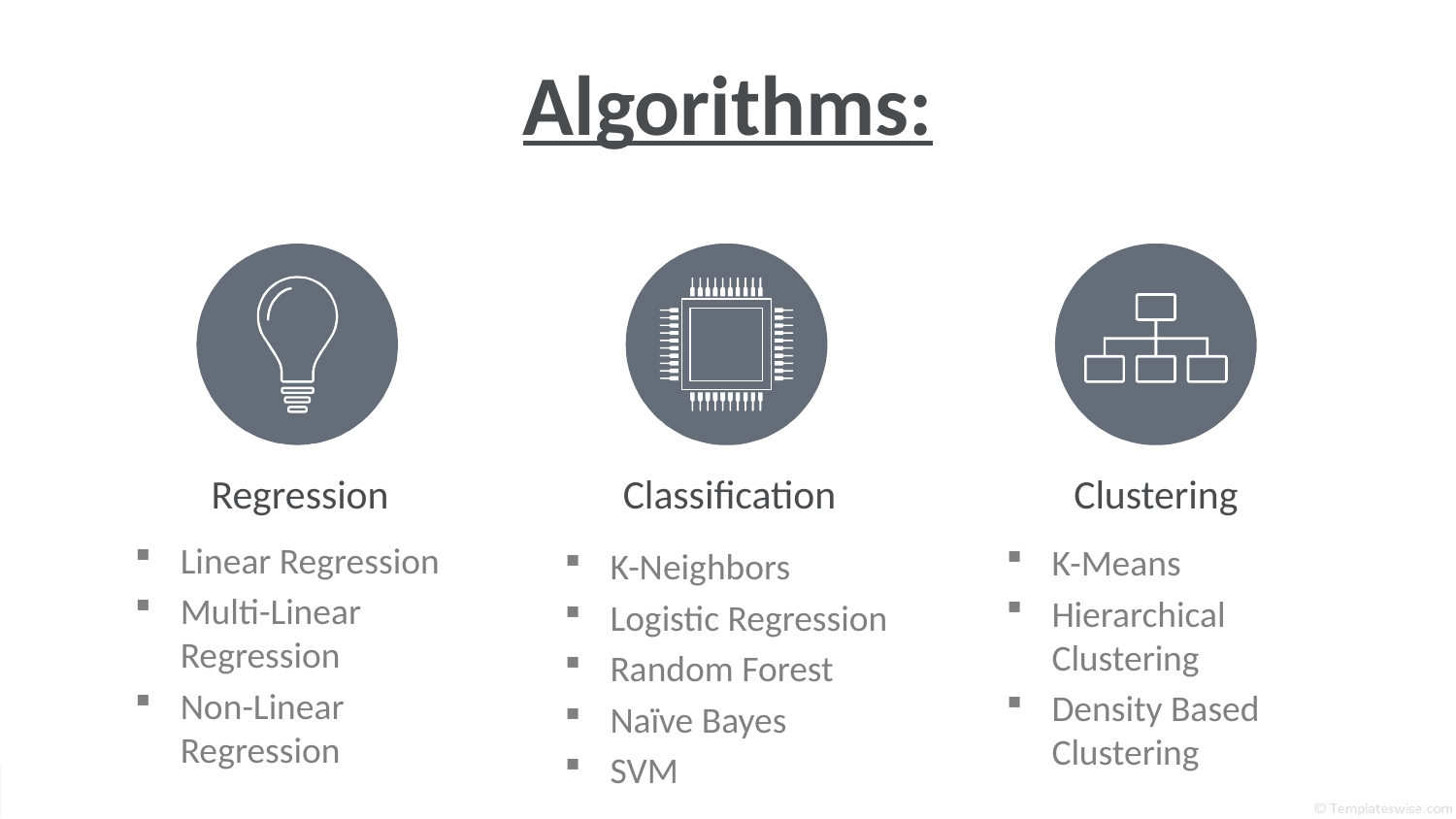

# Algorithms:
Regression
Classification
Clustering
K-Means
Hierarchical Clustering
Density Based Clustering
K-Neighbors
Logistic Regression
Random Forest
Naïve Bayes
SVM
Linear Regression
Multi-Linear Regression
Non-Linear Regression